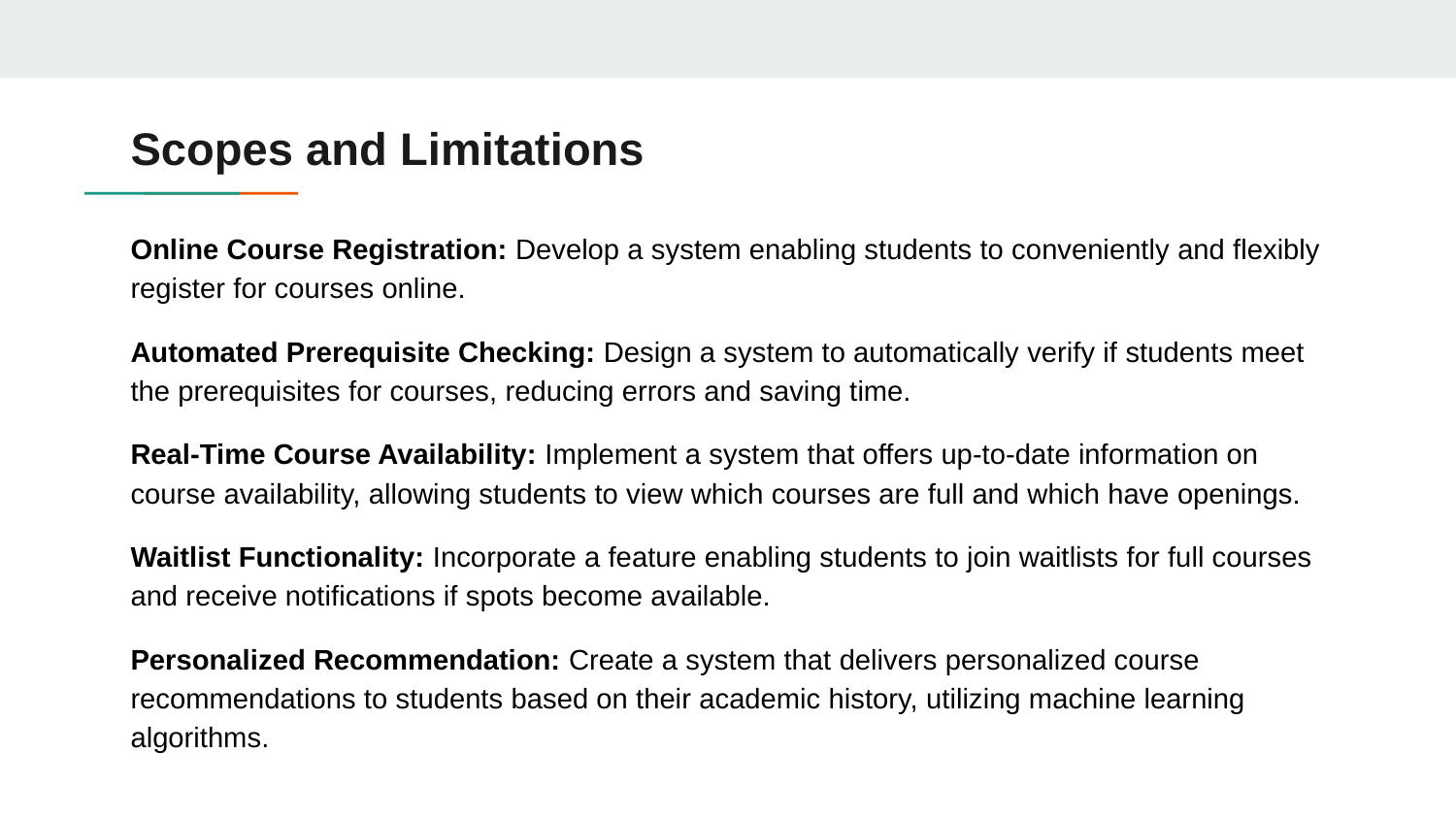

# Scopes and Limitations
Online Course Registration: Develop a system enabling students to conveniently and flexibly register for courses online.
Automated Prerequisite Checking: Design a system to automatically verify if students meet the prerequisites for courses, reducing errors and saving time.
Real-Time Course Availability: Implement a system that offers up-to-date information on course availability, allowing students to view which courses are full and which have openings.
Waitlist Functionality: Incorporate a feature enabling students to join waitlists for full courses and receive notifications if spots become available.
Personalized Recommendation: Create a system that delivers personalized course recommendations to students based on their academic history, utilizing machine learning algorithms.